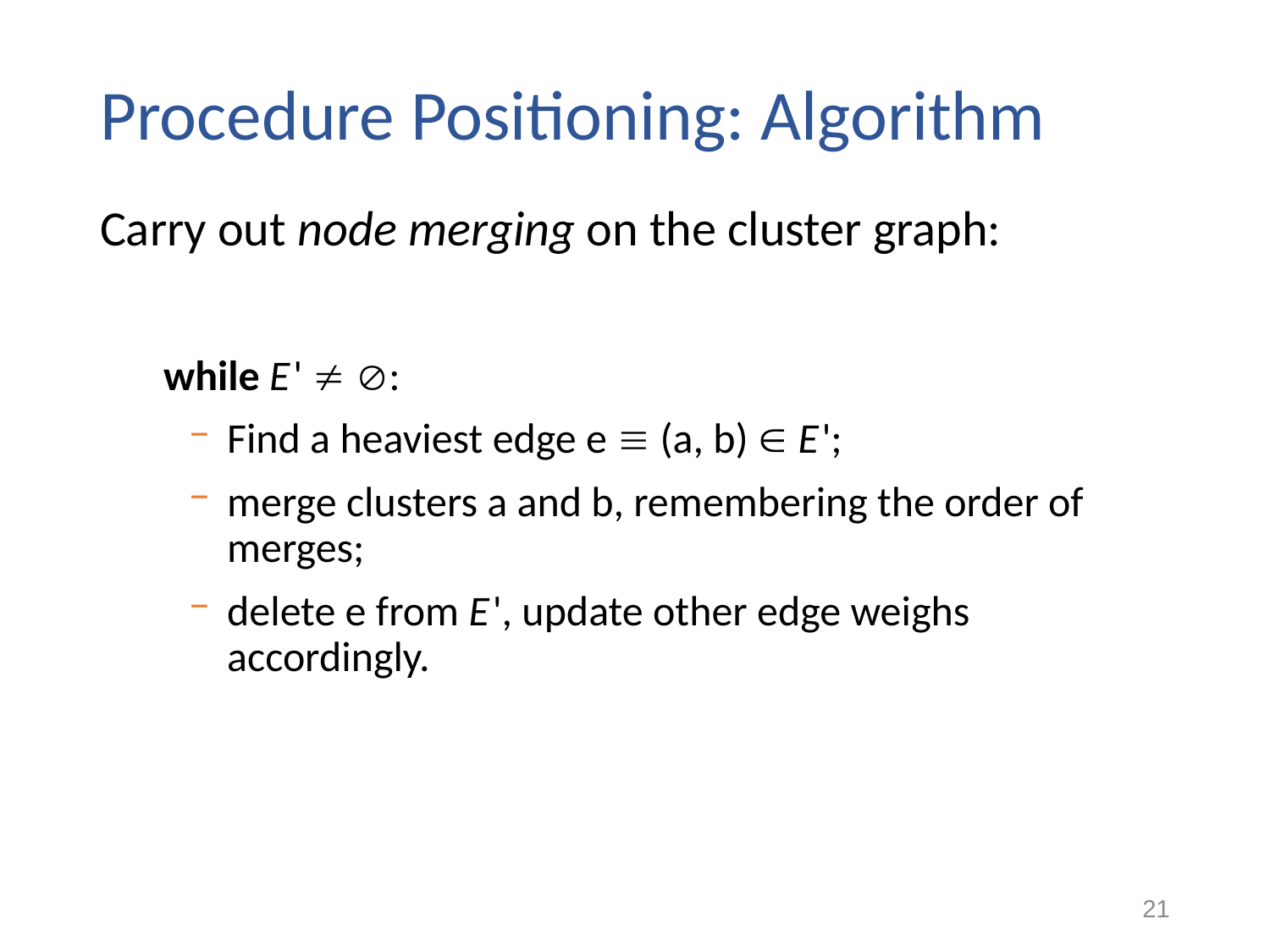

# Procedure Positioning: Algorithm
Carry out node merging on the cluster graph:

while E ' ≠ ∅:
Find a heaviest edge e ≡ (a, b) ∈ E ';
merge clusters a and b, remembering the order of merges;
delete e from E ', update other edge weighs accordingly.

21